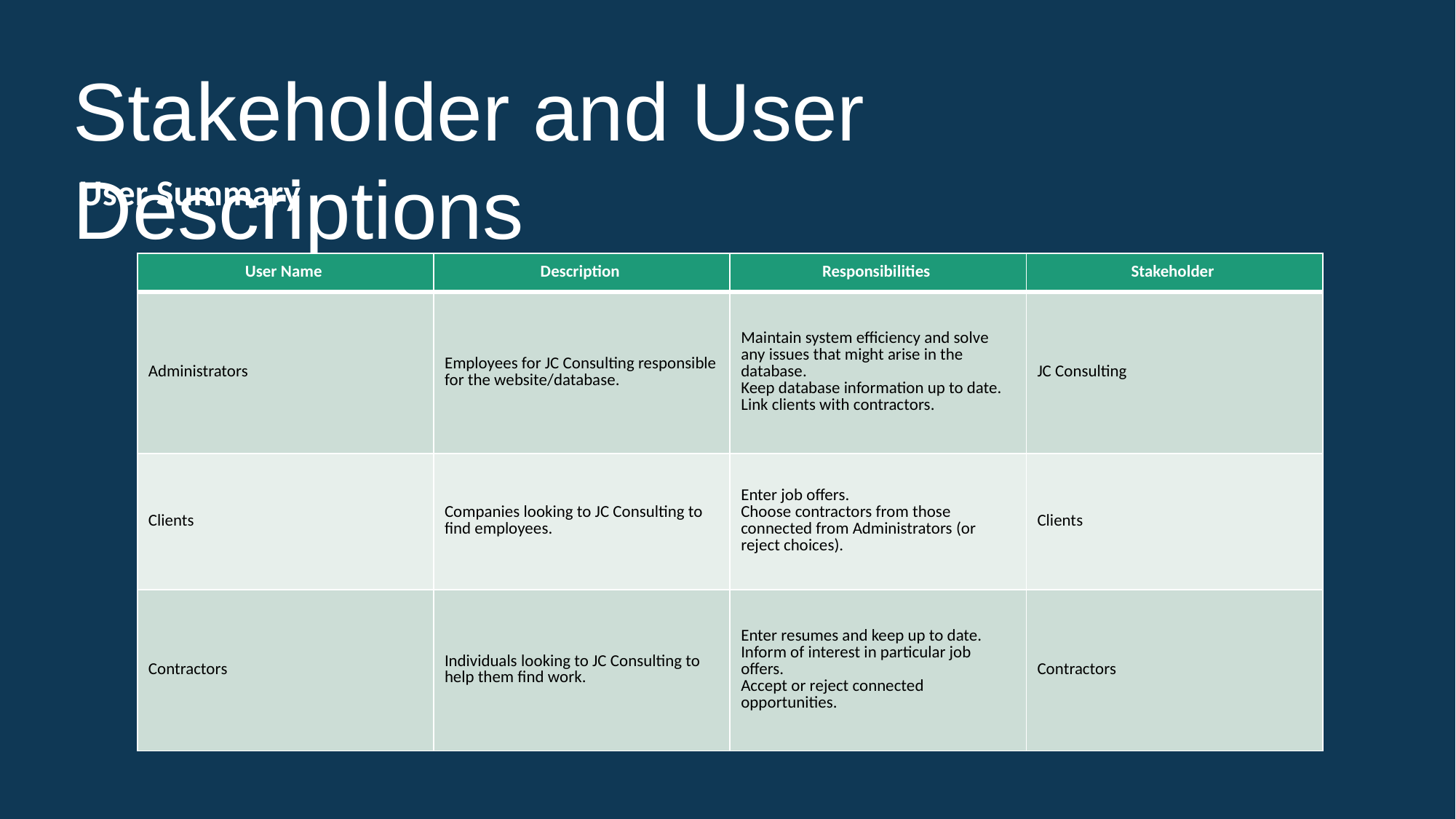

Stakeholder and User Descriptions
User Summary
| User Name | Description | Responsibilities | Stakeholder |
| --- | --- | --- | --- |
| Administrators | Employees for JC Consulting responsible for the website/database. | Maintain system efficiency and solve any issues that might arise in the database.  Keep database information up to date.  Link clients with contractors. | JC Consulting |
| Clients | Companies looking to JC Consulting to find employees. | Enter job offers.  Choose contractors from those connected from Administrators (or reject choices). | Clients |
| Contractors | Individuals looking to JC Consulting to help them find work. | Enter resumes and keep up to date.  Inform of interest in particular job offers.  Accept or reject connected opportunities. | Contractors |